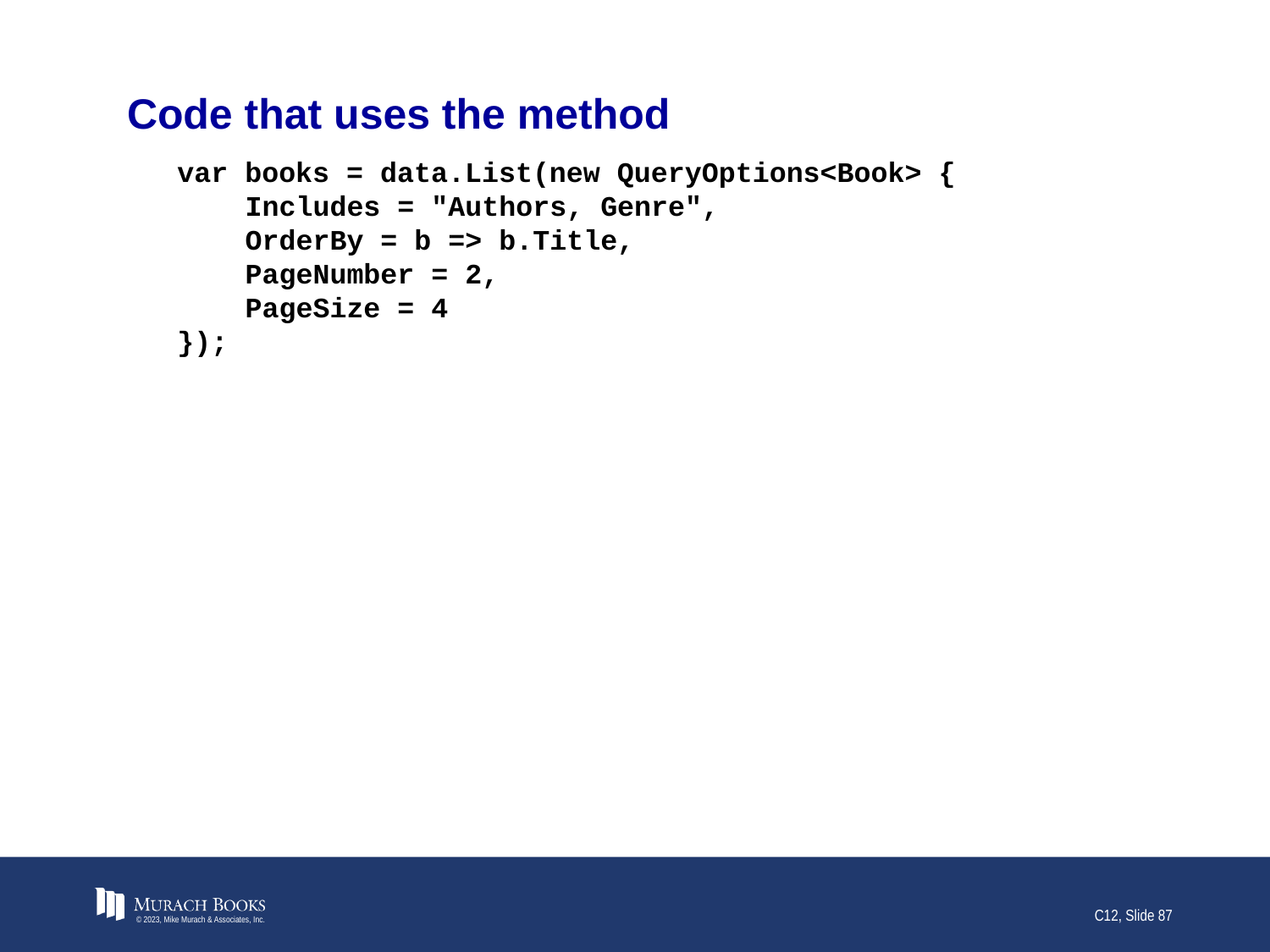

# Code that uses the method
var books = data.List(new QueryOptions<Book> {
    Includes = "Authors, Genre",
    OrderBy = b => b.Title,
    PageNumber = 2,
    PageSize = 4
});

© 2023, Mike Murach & Associates, Inc.

C12, Slide 87